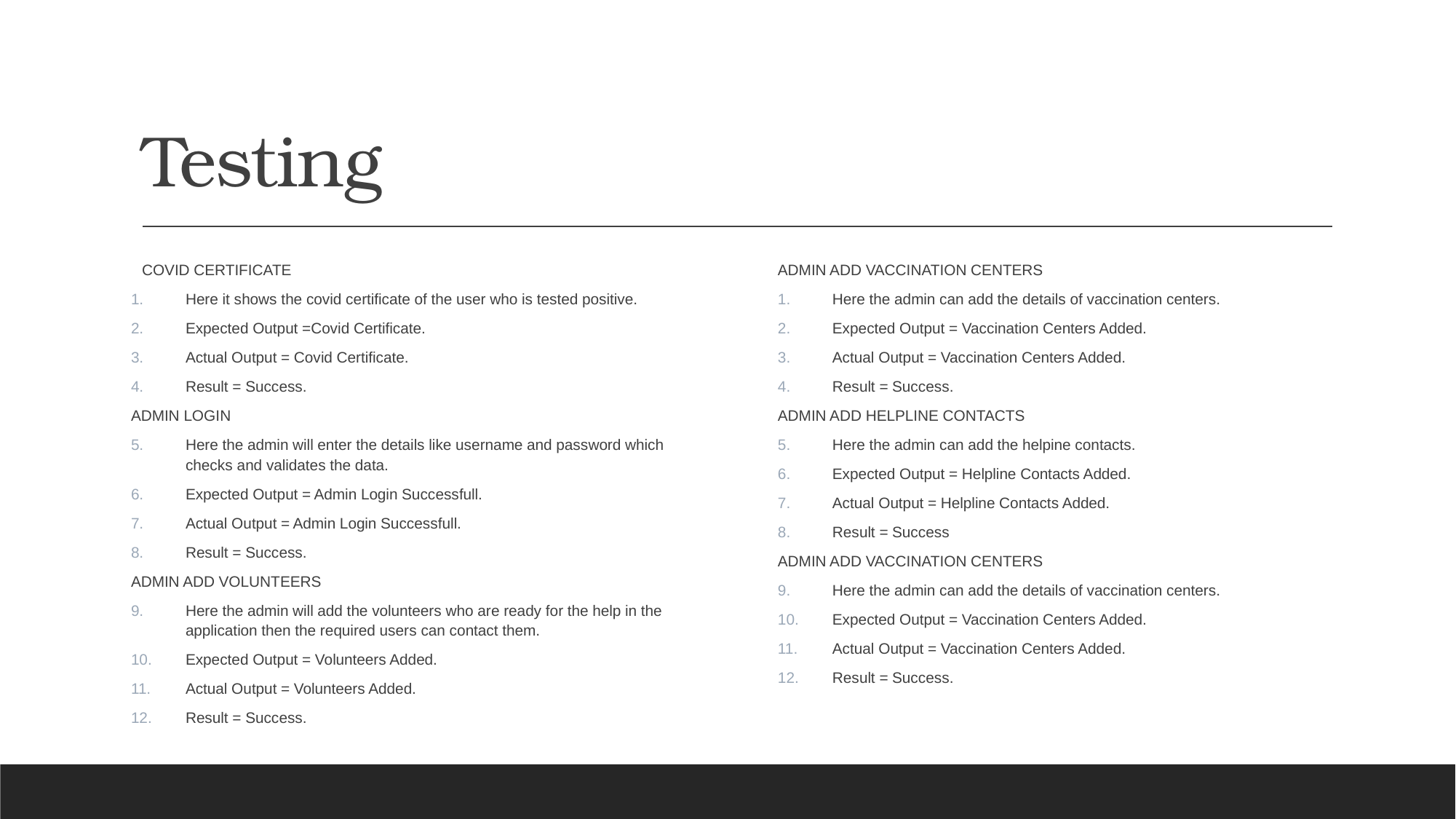

# Testing
COVID CERTIFICATE
Here it shows the covid certificate of the user who is tested positive.
Expected Output =Covid Certificate.
Actual Output = Covid Certificate.
Result = Success.
ADMIN LOGIN
Here the admin will enter the details like username and password which checks and validates the data.
Expected Output = Admin Login Successfull.
Actual Output = Admin Login Successfull.
Result = Success.
ADMIN ADD VOLUNTEERS
Here the admin will add the volunteers who are ready for the help in the application then the required users can contact them.
Expected Output = Volunteers Added.
Actual Output = Volunteers Added.
Result = Success.
ADMIN ADD VACCINATION CENTERS
Here the admin can add the details of vaccination centers.
Expected Output = Vaccination Centers Added.
Actual Output = Vaccination Centers Added.
Result = Success.
ADMIN ADD HELPLINE CONTACTS
Here the admin can add the helpine contacts.
Expected Output = Helpline Contacts Added.
Actual Output = Helpline Contacts Added.
Result = Success
ADMIN ADD VACCINATION CENTERS
Here the admin can add the details of vaccination centers.
Expected Output = Vaccination Centers Added.
Actual Output = Vaccination Centers Added.
Result = Success.